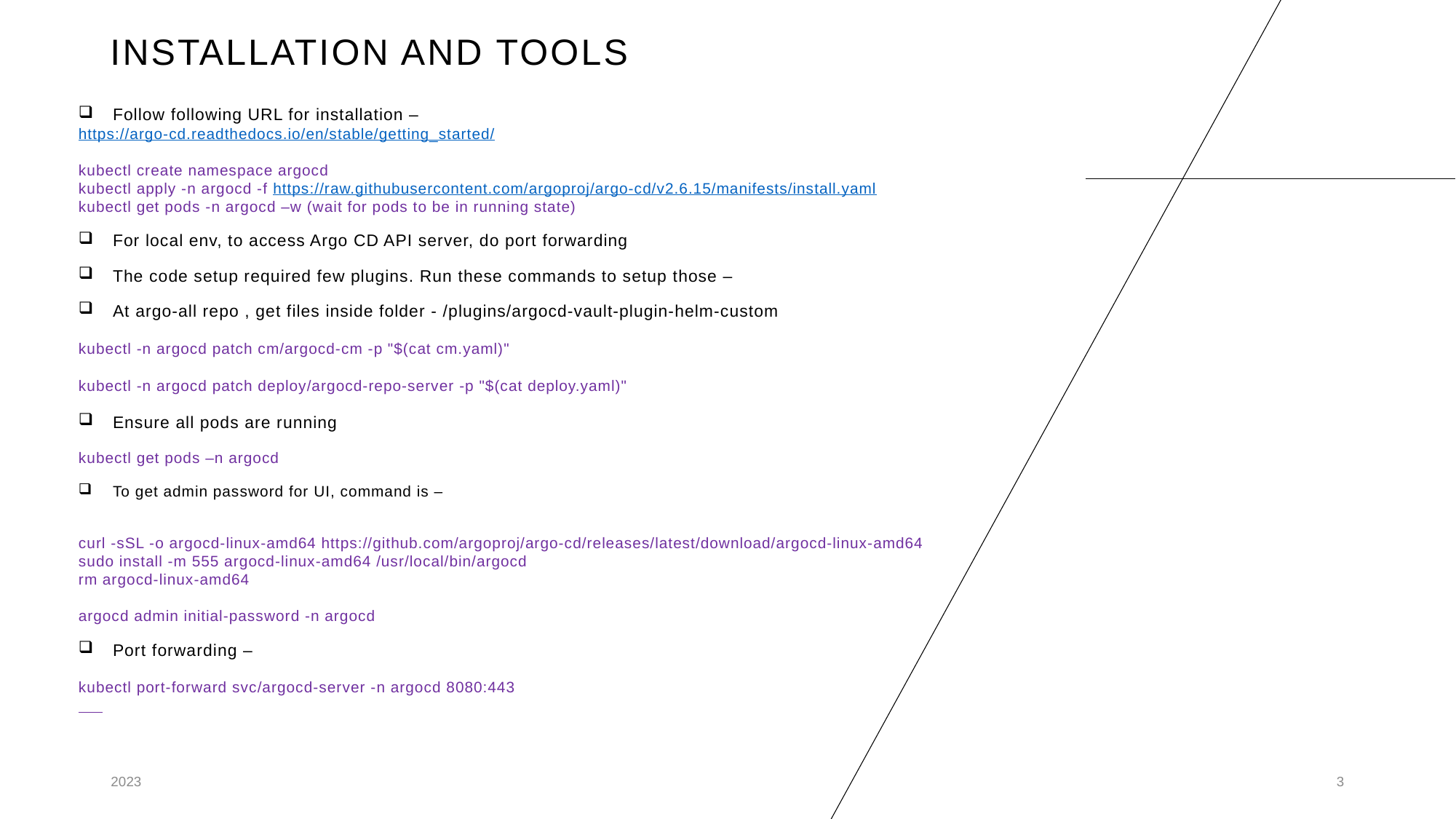

# Installation and tools
Follow following URL for installation –
https://argo-cd.readthedocs.io/en/stable/getting_started/

kubectl create namespace argocd
kubectl apply -n argocd -f https://raw.githubusercontent.com/argoproj/argo-cd/v2.6.15/manifests/install.yaml
kubectl get pods -n argocd –w (wait for pods to be in running state)
For local env, to access Argo CD API server, do port forwarding
The code setup required few plugins. Run these commands to setup those –
At argo-all repo , get files inside folder - /plugins/argocd-vault-plugin-helm-custom
kubectl -n argocd patch cm/argocd-cm -p "$(cat cm.yaml)"
kubectl -n argocd patch deploy/argocd-repo-server -p "$(cat deploy.yaml)"
Ensure all pods are running
kubectl get pods –n argocd
To get admin password for UI, command is –

curl -sSL -o argocd-linux-amd64 https://github.com/argoproj/argo-cd/releases/latest/download/argocd-linux-amd64
sudo install -m 555 argocd-linux-amd64 /usr/local/bin/argocd
rm argocd-linux-amd64

argocd admin initial-password -n argocd
Port forwarding –

kubectl port-forward svc/argocd-server -n argocd 8080:443

2023
3